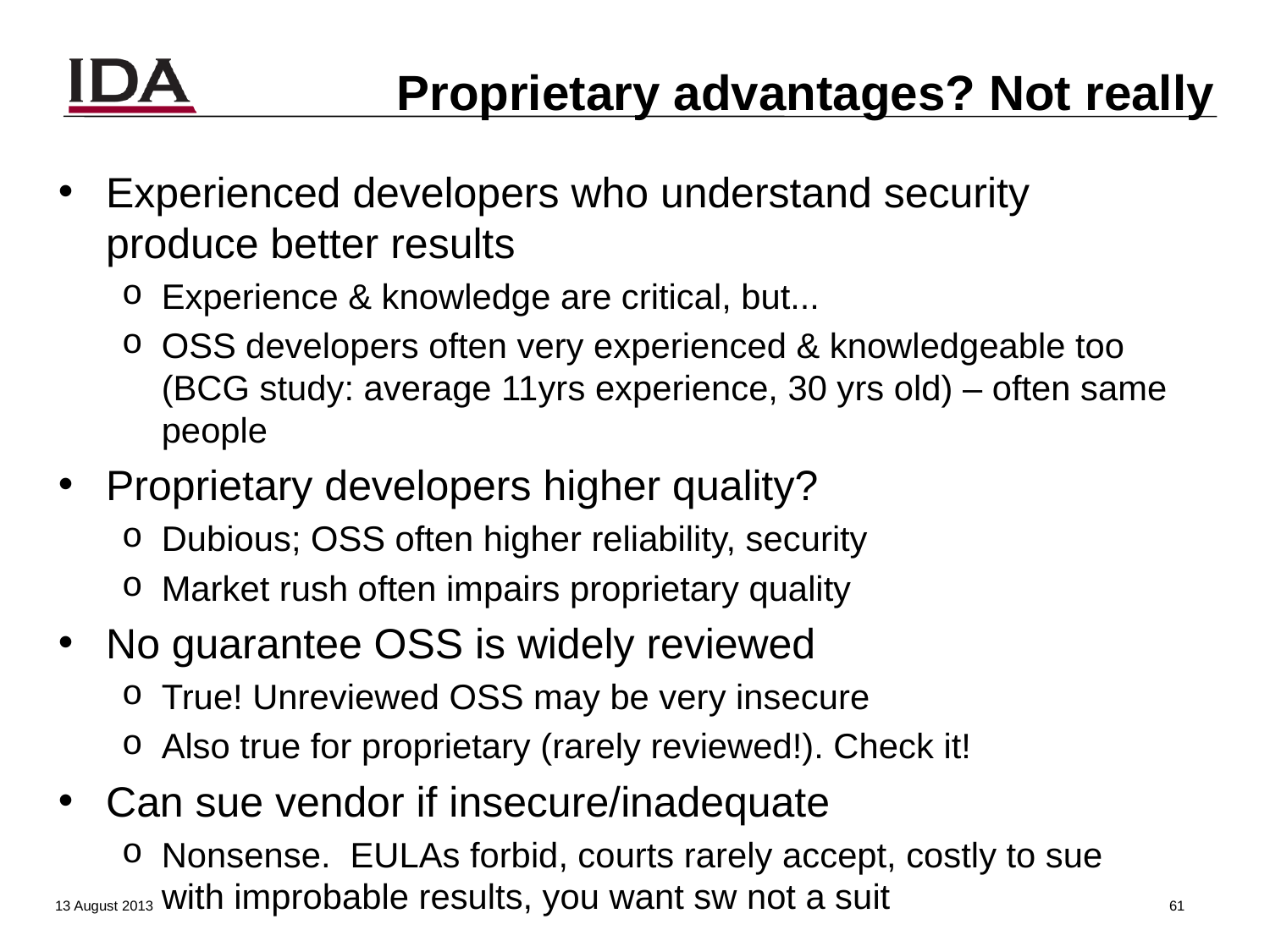

# Proprietary advantages? Not really
Experienced developers who understand security produce better results
Experience & knowledge are critical, but...
OSS developers often very experienced & knowledgeable too (BCG study: average 11yrs experience, 30 yrs old) – often same people
Proprietary developers higher quality?
Dubious; OSS often higher reliability, security
Market rush often impairs proprietary quality
No guarantee OSS is widely reviewed
True! Unreviewed OSS may be very insecure
Also true for proprietary (rarely reviewed!). Check it!
Can sue vendor if insecure/inadequate
Nonsense.  EULAs forbid, courts rarely accept, costly to sue with improbable results, you want sw not a suit
13 August 2013
61